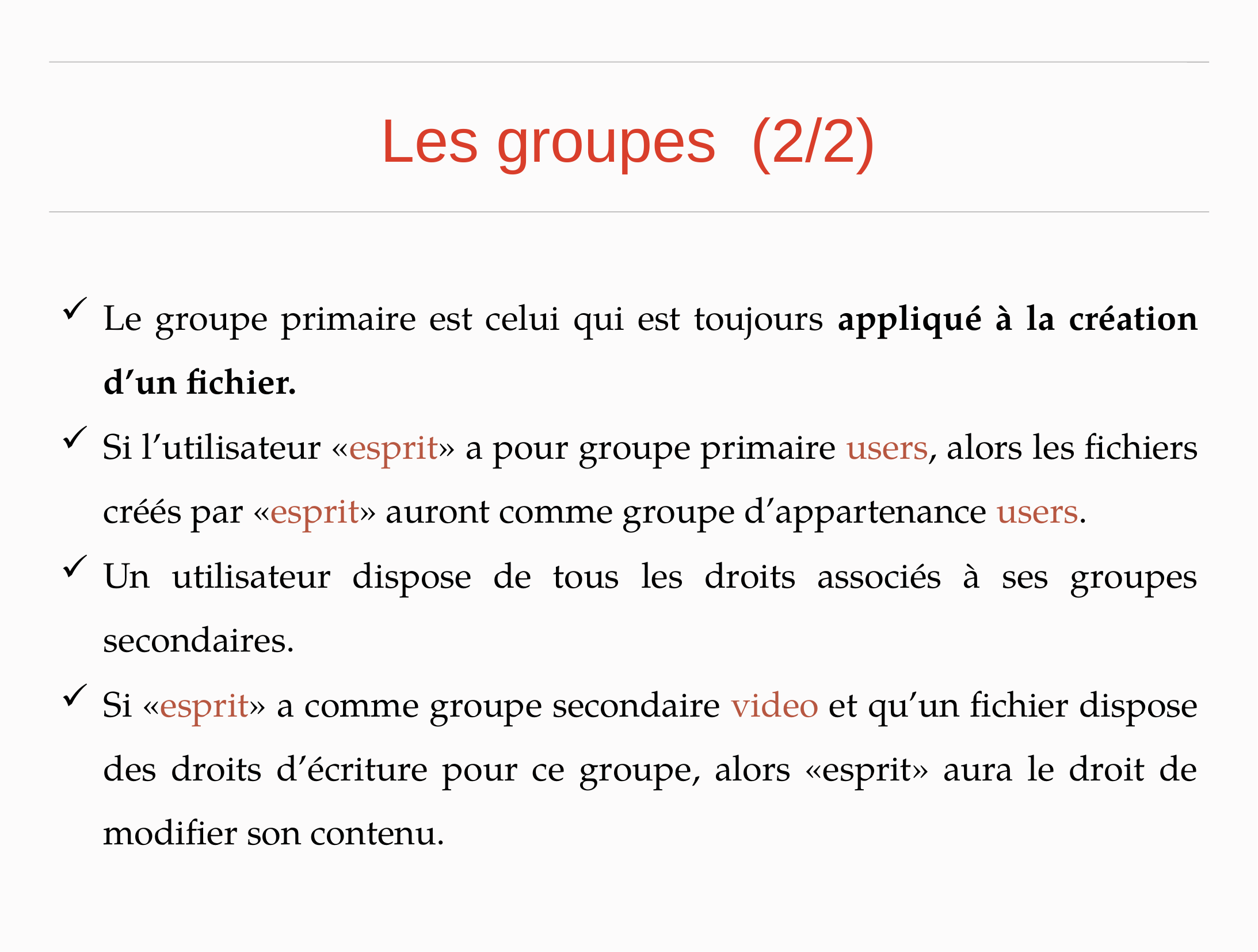

# Les groupes  (2/2)
Le groupe primaire est celui qui est toujours appliqué à la création d’un fichier.
Si l’utilisateur «esprit» a pour groupe primaire users, alors les fichiers créés par «esprit» auront comme groupe d’appartenance users.
Un utilisateur dispose de tous les droits associés à ses groupes secondaires.
Si «esprit» a comme groupe secondaire video et qu’un fichier dispose des droits d’écriture pour ce groupe, alors «esprit» aura le droit de modifier son contenu.
12